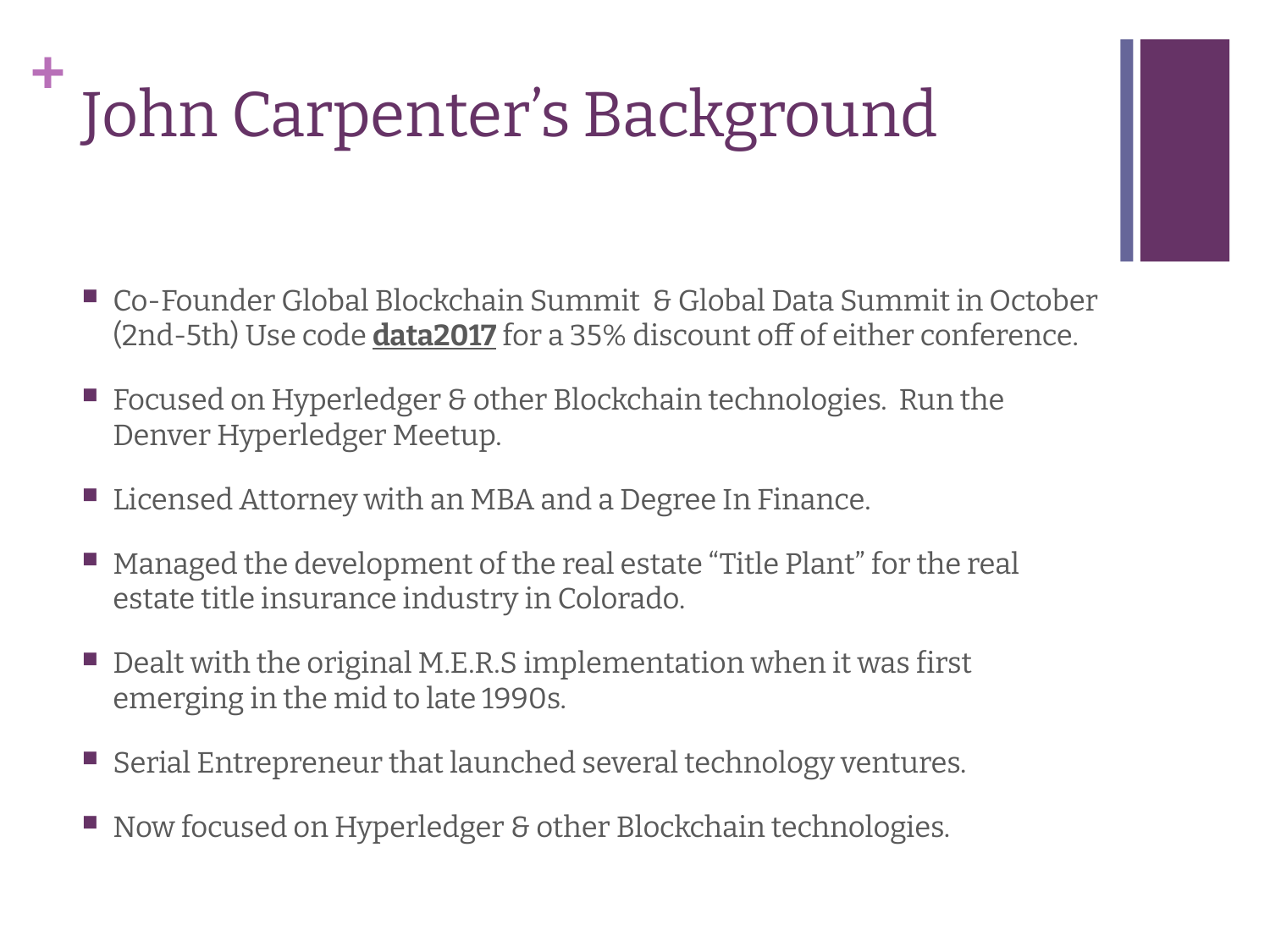

# John Carpenter’s Background
Co-Founder Global Blockchain Summit  & Global Data Summit in October (2nd-5th) Use code data2017 for a 35% discount off of either conference.
Focused on Hyperledger & other Blockchain technologies.  Run the Denver Hyperledger Meetup.
Licensed Attorney with an MBA and a Degree In Finance.
Managed the development of the real estate “Title Plant” for the real estate title insurance industry in Colorado.
Dealt with the original M.E.R.S implementation when it was first emerging in the mid to late 1990s.
Serial Entrepreneur that launched several technology ventures.
Now focused on Hyperledger & other Blockchain technologies.